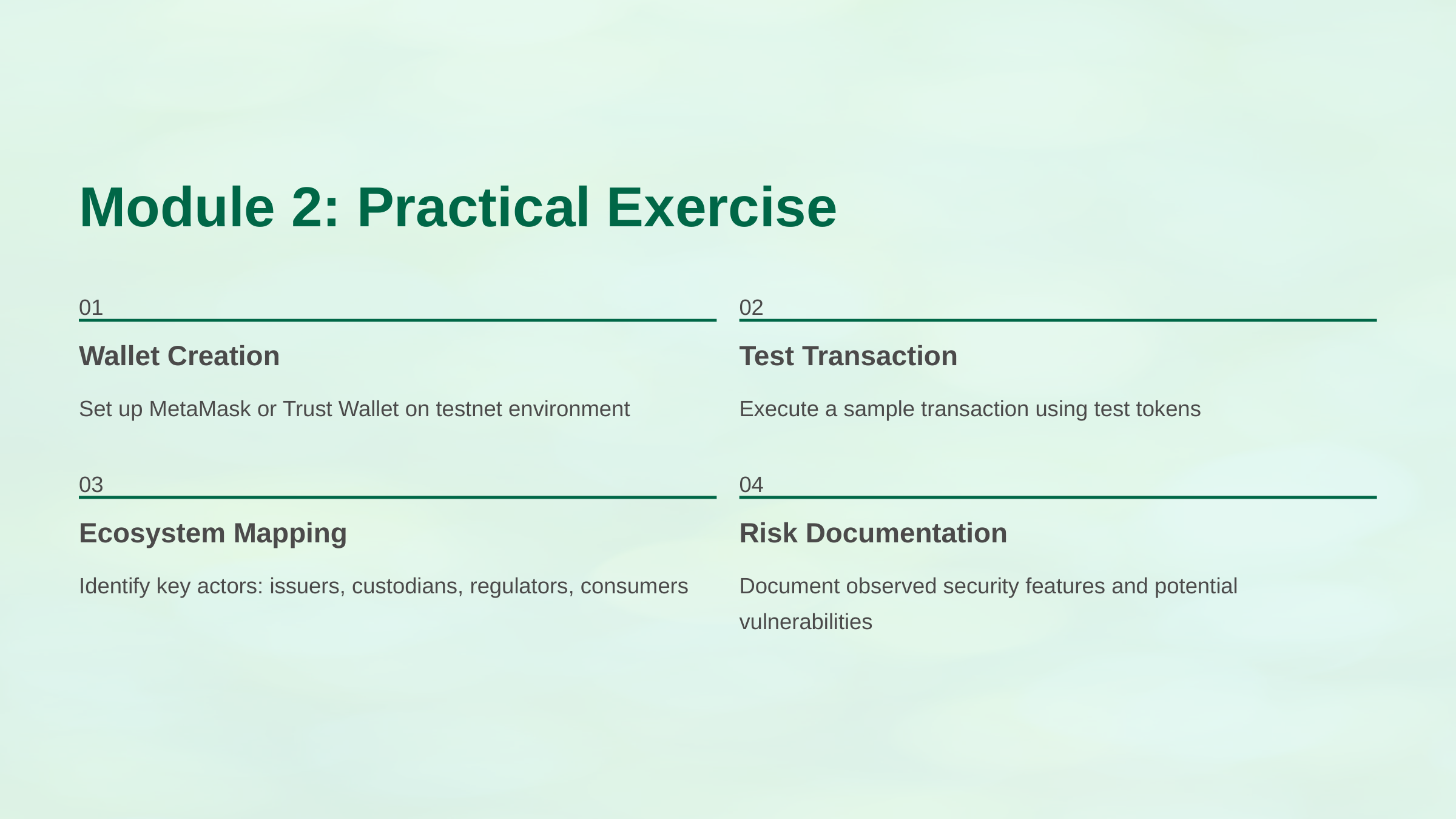

Module 2: Practical Exercise
01
02

Wallet Creation
Test Transaction
Set up MetaMask or Trust Wallet on testnet environment
Execute a sample transaction using test tokens
03
04

Ecosystem Mapping
Risk Documentation
Identify key actors: issuers, custodians, regulators, consumers
Document observed security features and potential vulnerabilities